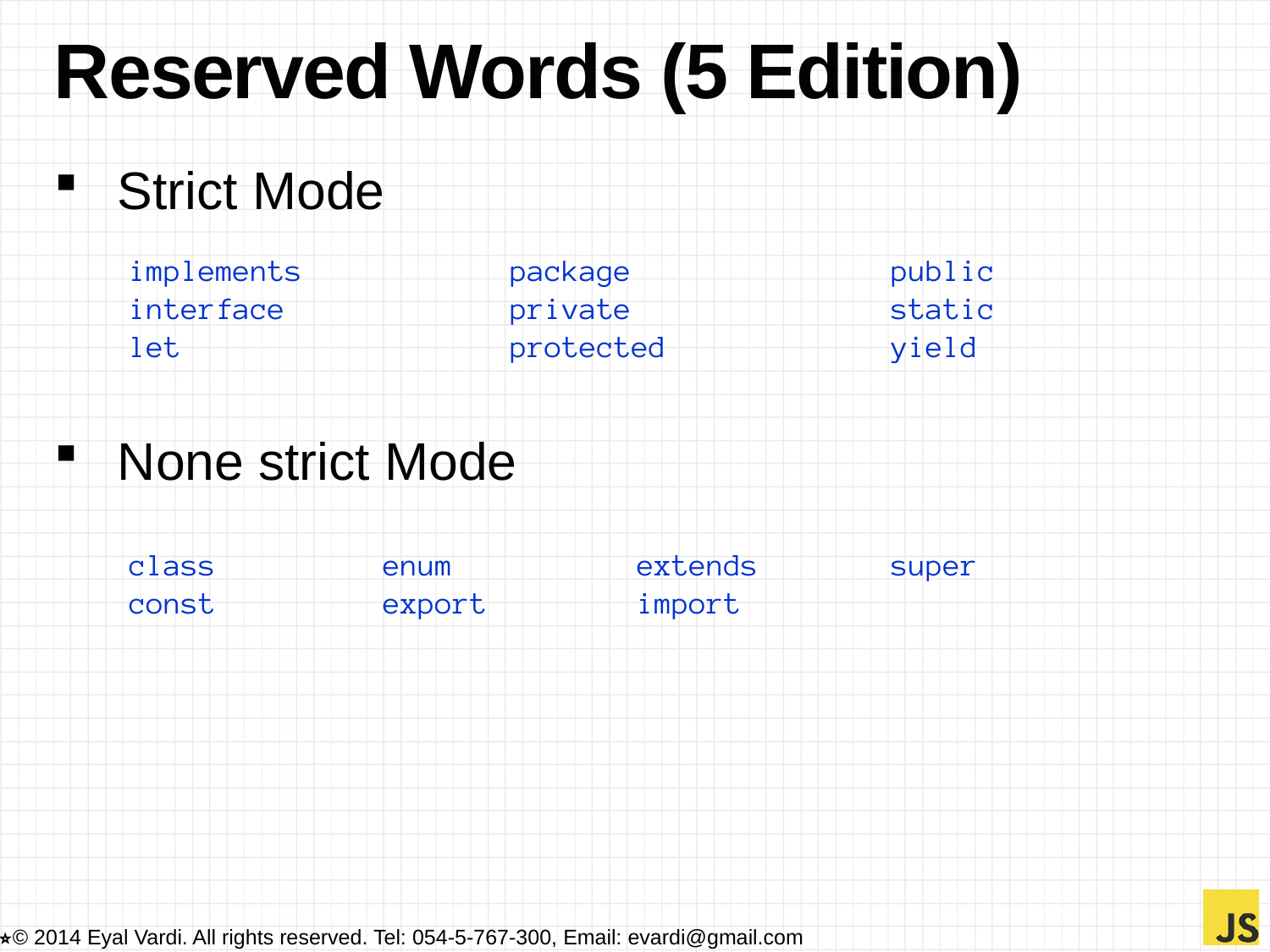

# Reserved Words (5 Edition)
Strict Mode

None strict Mode
implements 		package 		public
interface 		private 		static
let 			protected 		yield
class 		enum 		extends 	super
const 		export 		import